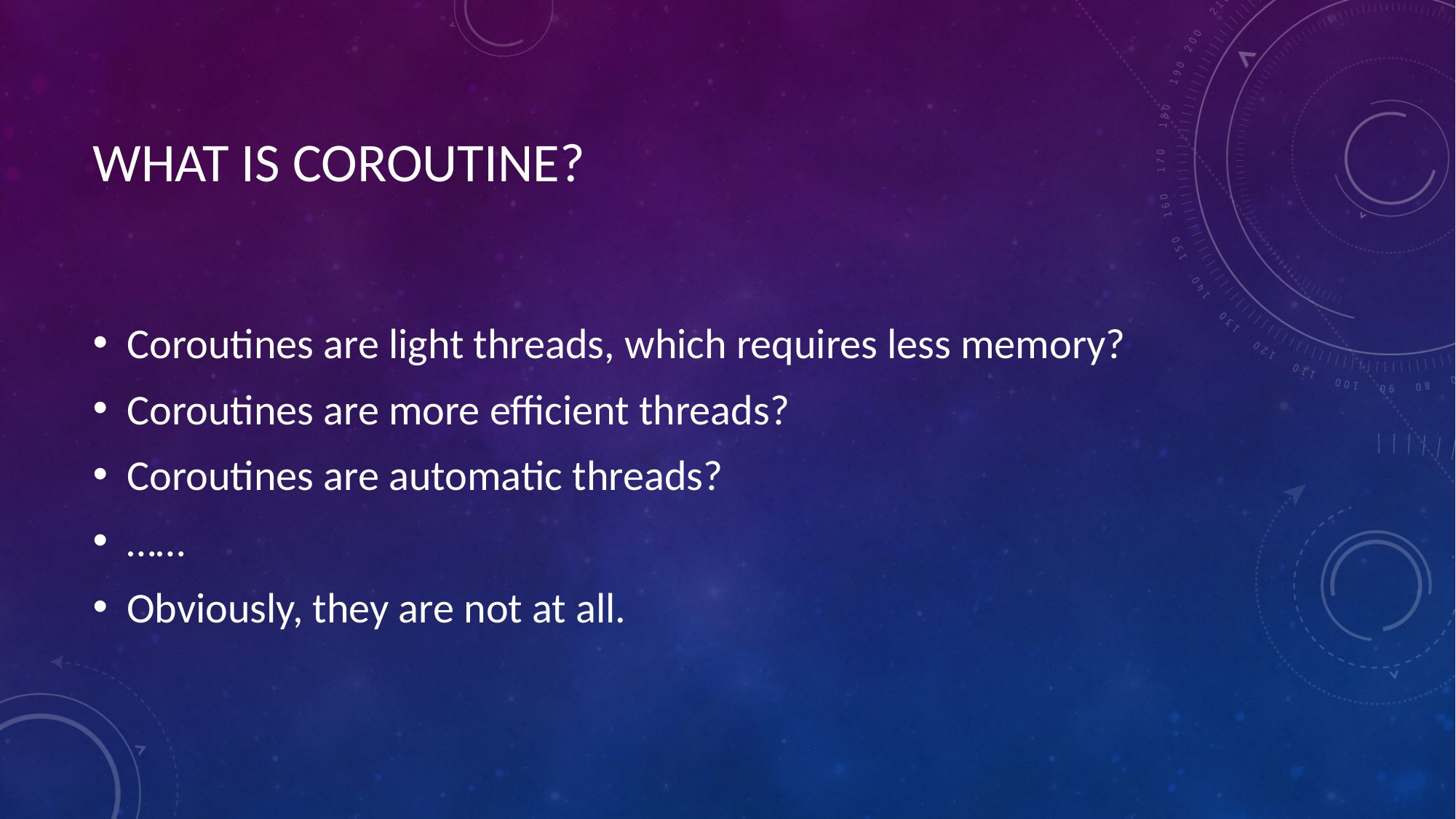

# What is Coroutine?
Coroutines are light threads, which requires less memory?
Coroutines are more efficient threads?
Coroutines are automatic threads?
……
Obviously, they are not at all.